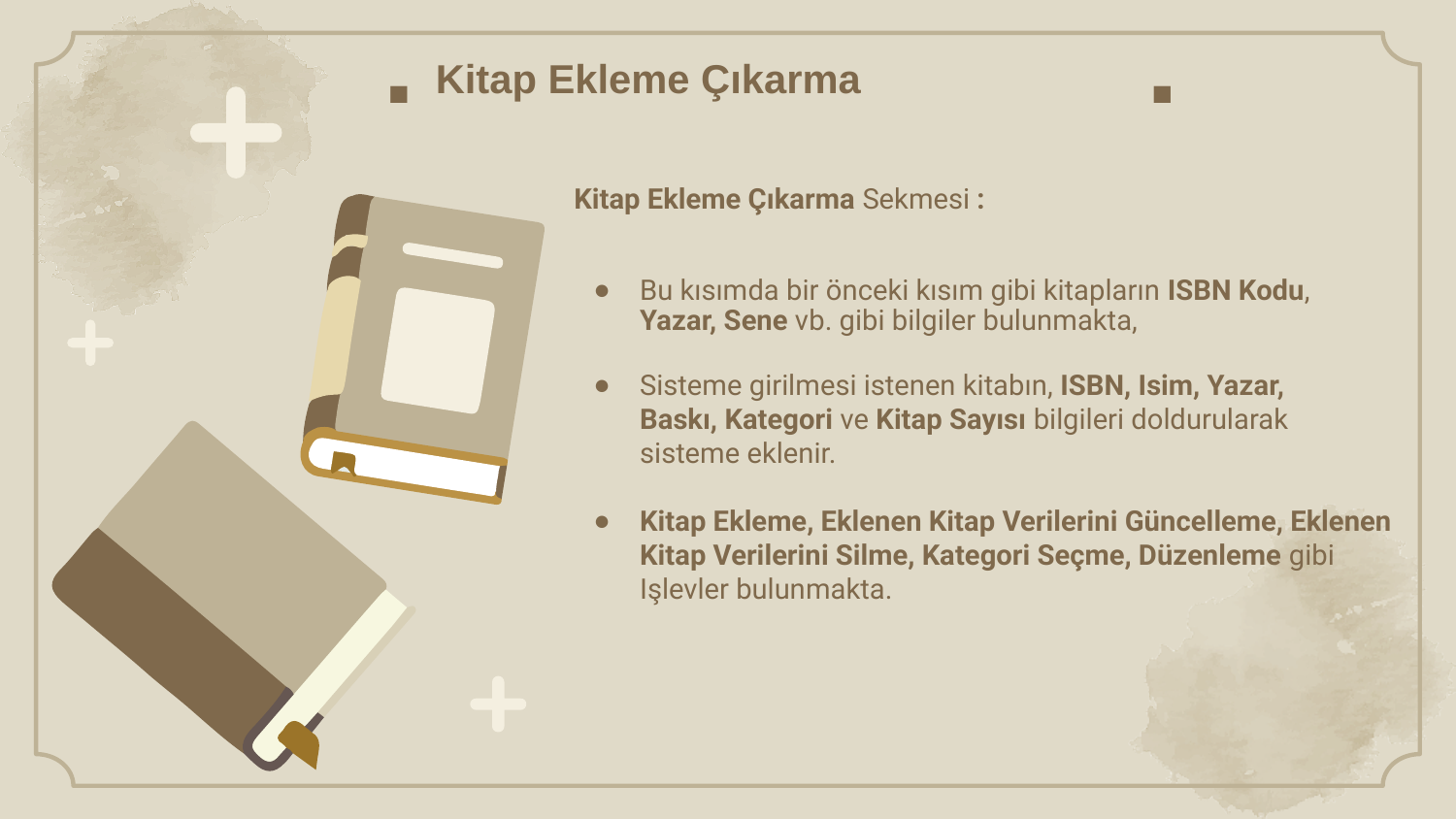

Kitap Ekleme Çıkarma

 Kitap Ekleme Çıkarma Sekmesi :

Bu kısımda bir önceki kısım gibi kitapların ISBN Kodu,
Yazar, Sene vb. gibi bilgiler bulunmakta,

Sisteme girilmesi istenen kitabın, ISBN, Isim, Yazar,
Baskı, Kategori ve Kitap Sayısı bilgileri doldurularak
sisteme eklenir.

Kitap Ekleme, Eklenen Kitap Verilerini Güncelleme, Eklenen
Kitap Verilerini Silme, Kategori Seçme, Düzenleme gibi
Işlevler bulunmakta.